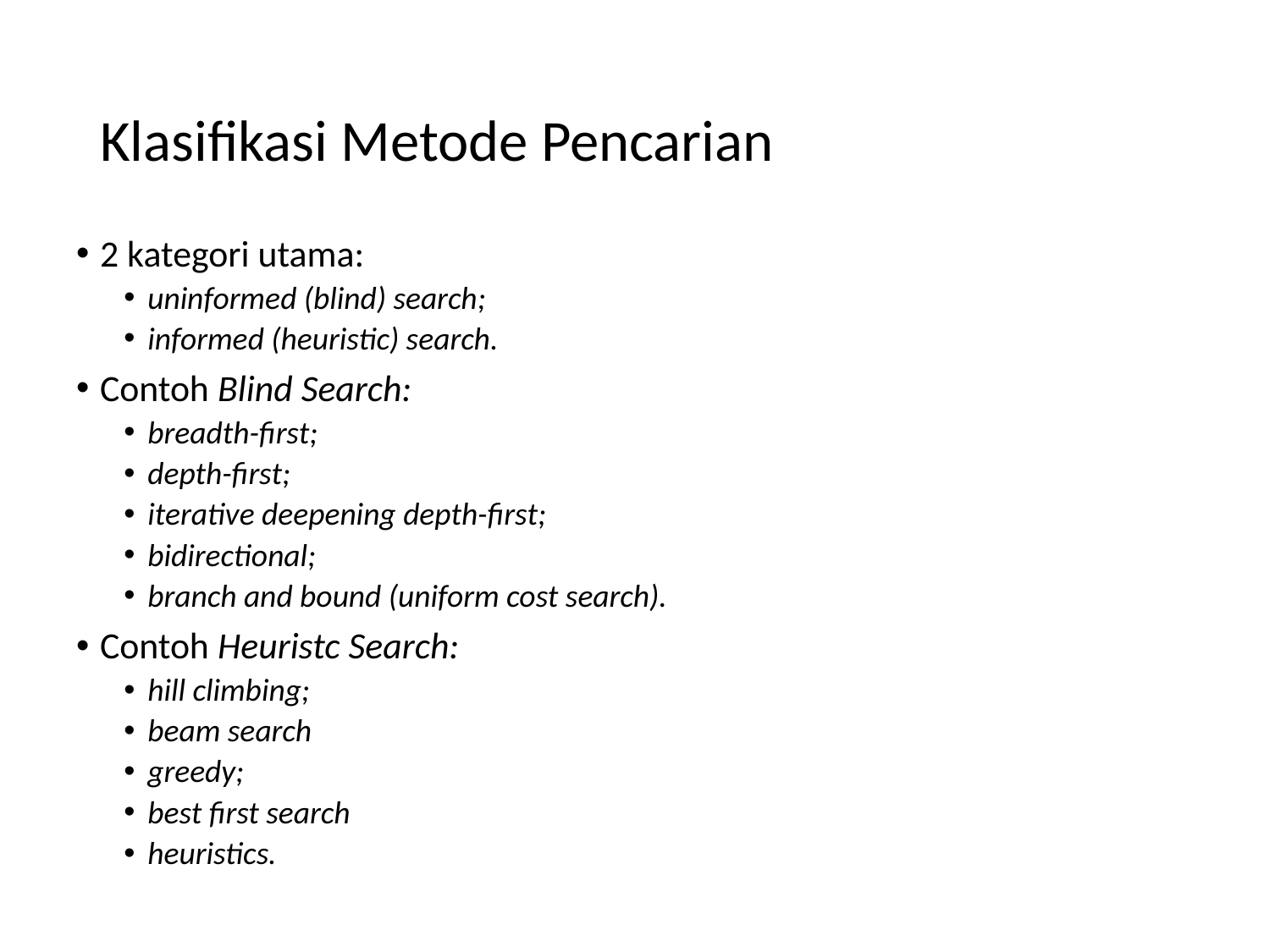

# Klasifikasi Metode Pencarian
2 kategori utama:
uninformed (blind) search;
informed (heuristic) search.
Contoh Blind Search:
breadth-first;
depth-first;
iterative deepening depth-first;
bidirectional;
branch and bound (uniform cost search).
Contoh Heuristc Search:
hill climbing;
beam search
greedy;
best first search
heuristics.